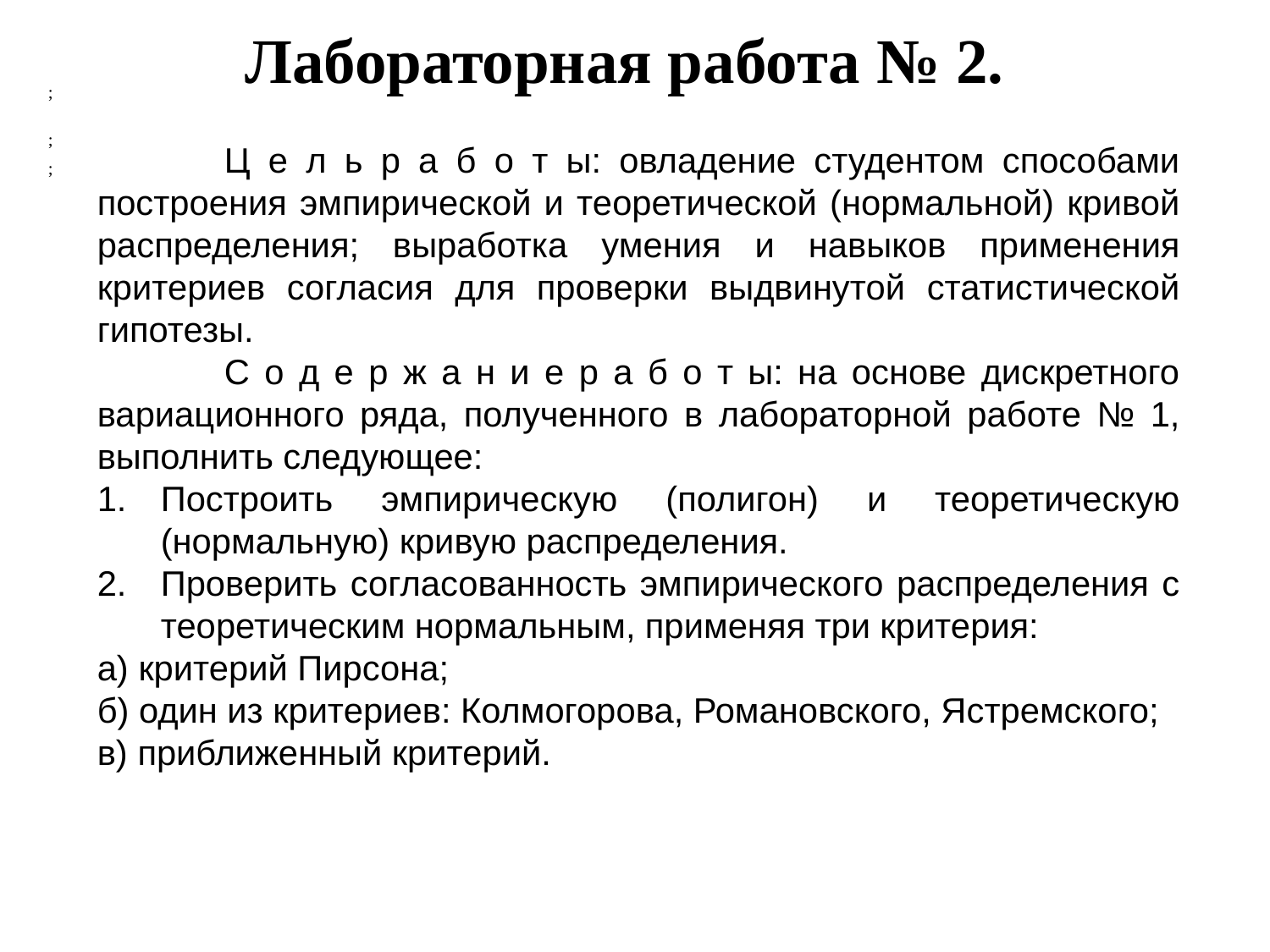

# Лабораторная работа № 2.
;

	Ц е л ь р а б о т ы: овладение студентом способами построения эмпирической и теоретической (нормальной) кривой распределения; выработка умения и навыков применения критериев согласия для проверки выдвинутой статистической гипотезы.
	С о д е р ж а н и е р а б о т ы: на основе дискретного вариационного ряда, полученного в лабораторной работе № 1, выполнить следующее:
Построить эмпирическую (полигон) и теоретическую (нормальную) кривую распределения.
Проверить согласованность эмпирического распределения с теоретическим нормальным, применяя три критерия:
а) критерий Пирсона;
б) один из критериев: Колмогорова, Романовского, Ястремского;
в) приближенный критерий.
;

;